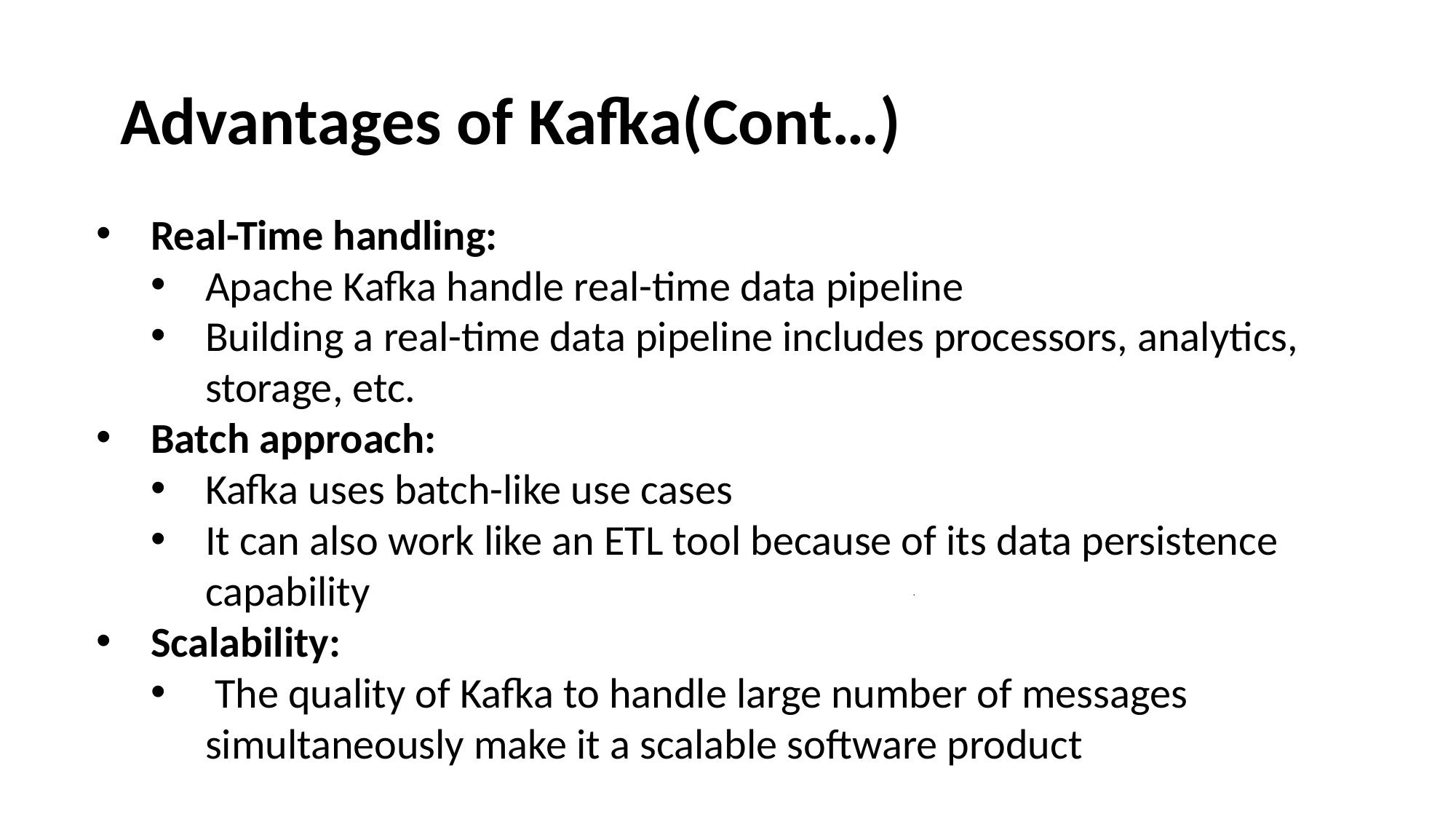

# Advantages of Kafka(Cont…)
Real-Time handling:
Apache Kafka handle real-time data pipeline
Building a real-time data pipeline includes processors, analytics, storage, etc.
Batch approach:
Kafka uses batch-like use cases
It can also work like an ETL tool because of its data persistence capability
Scalability:
 The quality of Kafka to handle large number of messages simultaneously make it a scalable software product